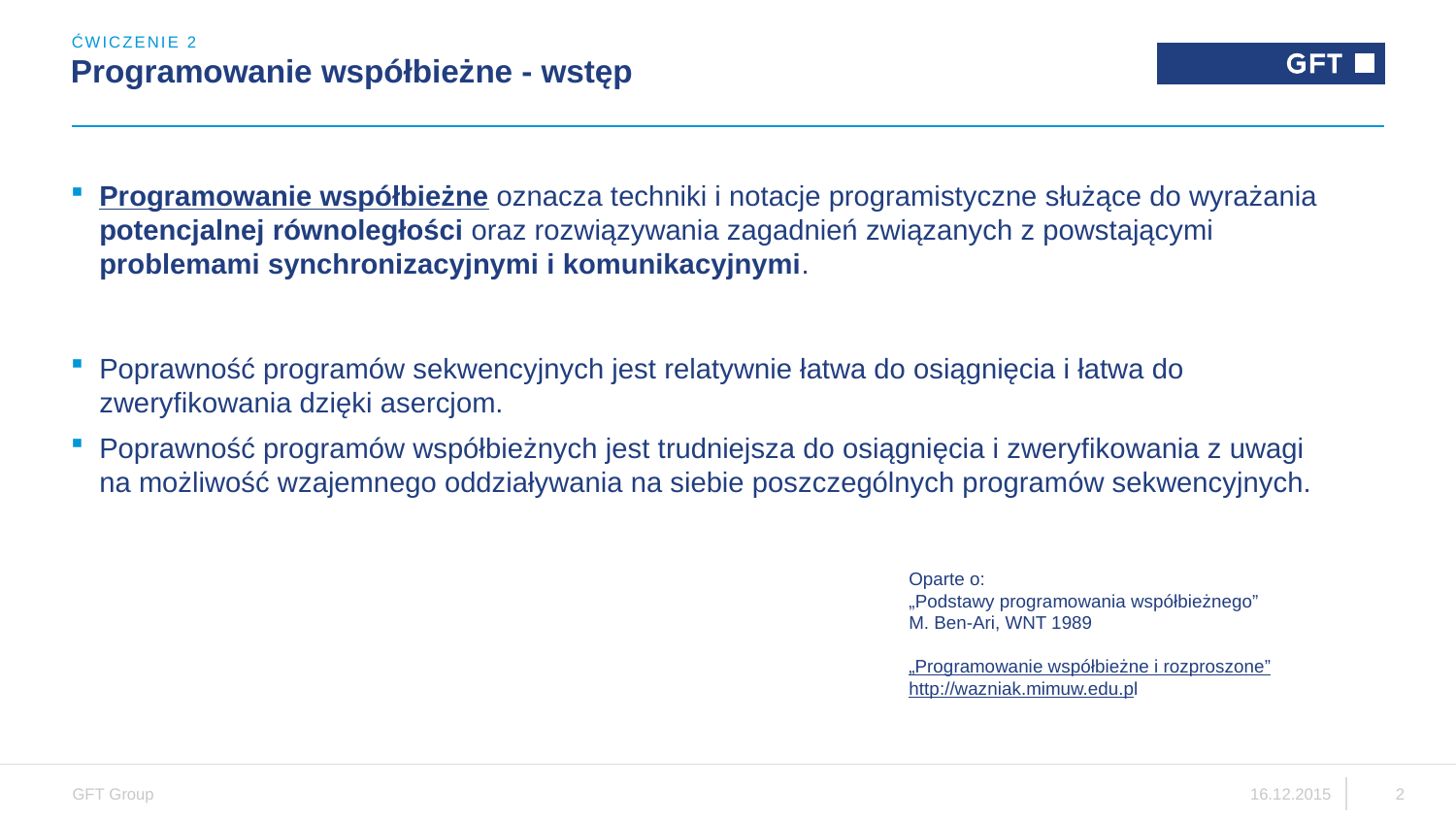

ĆWICZENIE 2
# Programowanie współbieżne - wstęp
Programowanie współbieżne oznacza techniki i notacje programistyczne służące do wyrażania potencjalnej równoległości oraz rozwiązywania zagadnień związanych z powstającymi problemami synchronizacyjnymi i komunikacyjnymi.

Poprawność programów sekwencyjnych jest relatywnie łatwa do osiągnięcia i łatwa do zweryfikowania dzięki asercjom.
Poprawność programów współbieżnych jest trudniejsza do osiągnięcia i zweryfikowania z uwagi na możliwość wzajemnego oddziaływania na siebie poszczególnych programów sekwencyjnych.
Oparte o:
„Podstawy programowania współbieżnego”
M. Ben-Ari, WNT 1989

„Programowanie współbieżne i rozproszone”
http://wazniak.mimuw.edu.pl